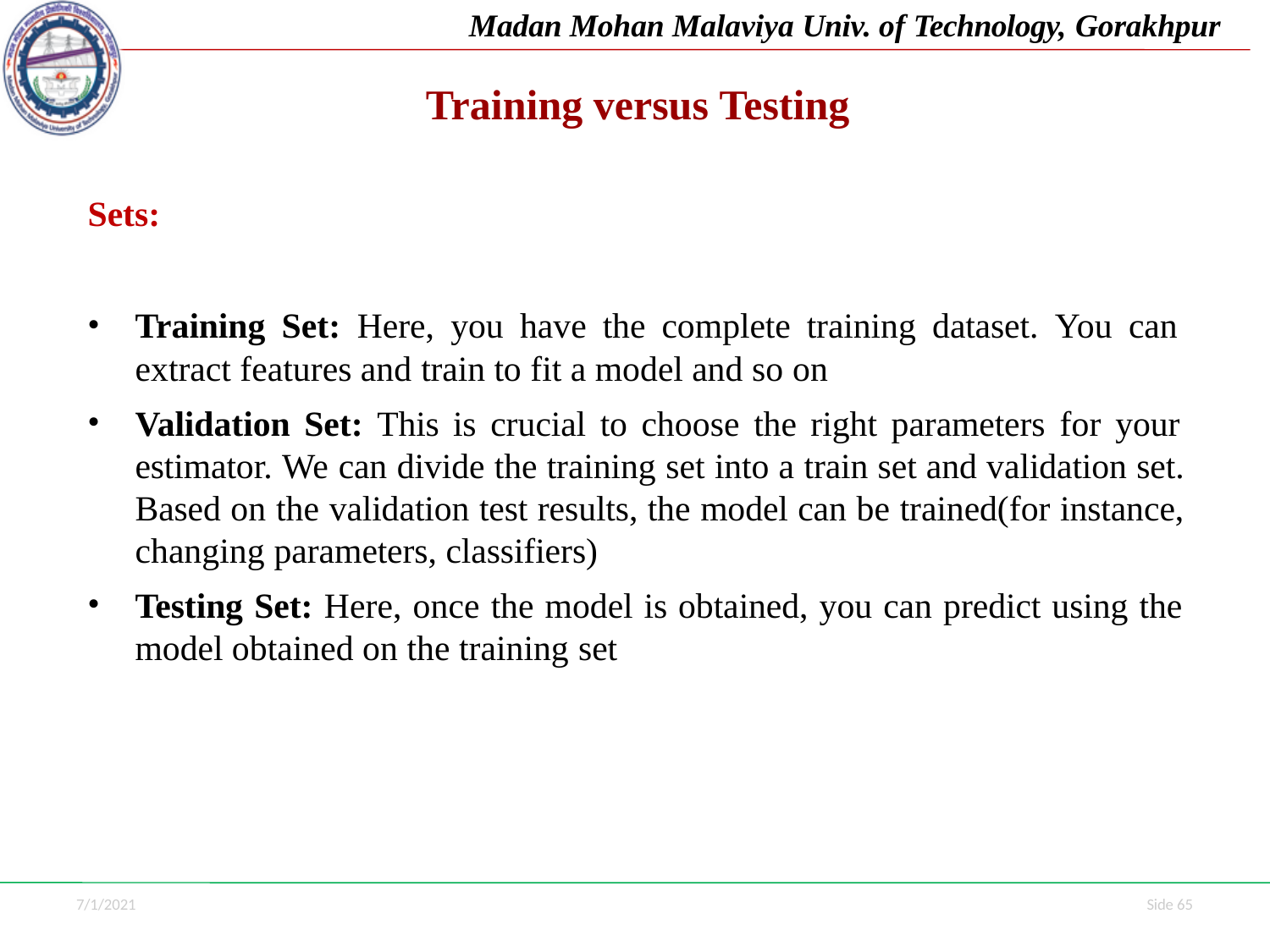

Madan Mohan Malaviya Univ. of Technology, Gorakhpur
# Training versus Testing
Sets:

Training Set: Here, you have the complete training dataset. You can  extract features and train to fit a model and so on
Validation Set: This is crucial to choose the right parameters for your  estimator. We can divide the training set into a train set and validation set.  Based on the validation test results, the model can be trained(for instance,  changing parameters, classifiers)
Testing Set: Here, once the model is obtained, you can predict using the  model obtained on the training set

7/1/2021
Side 65